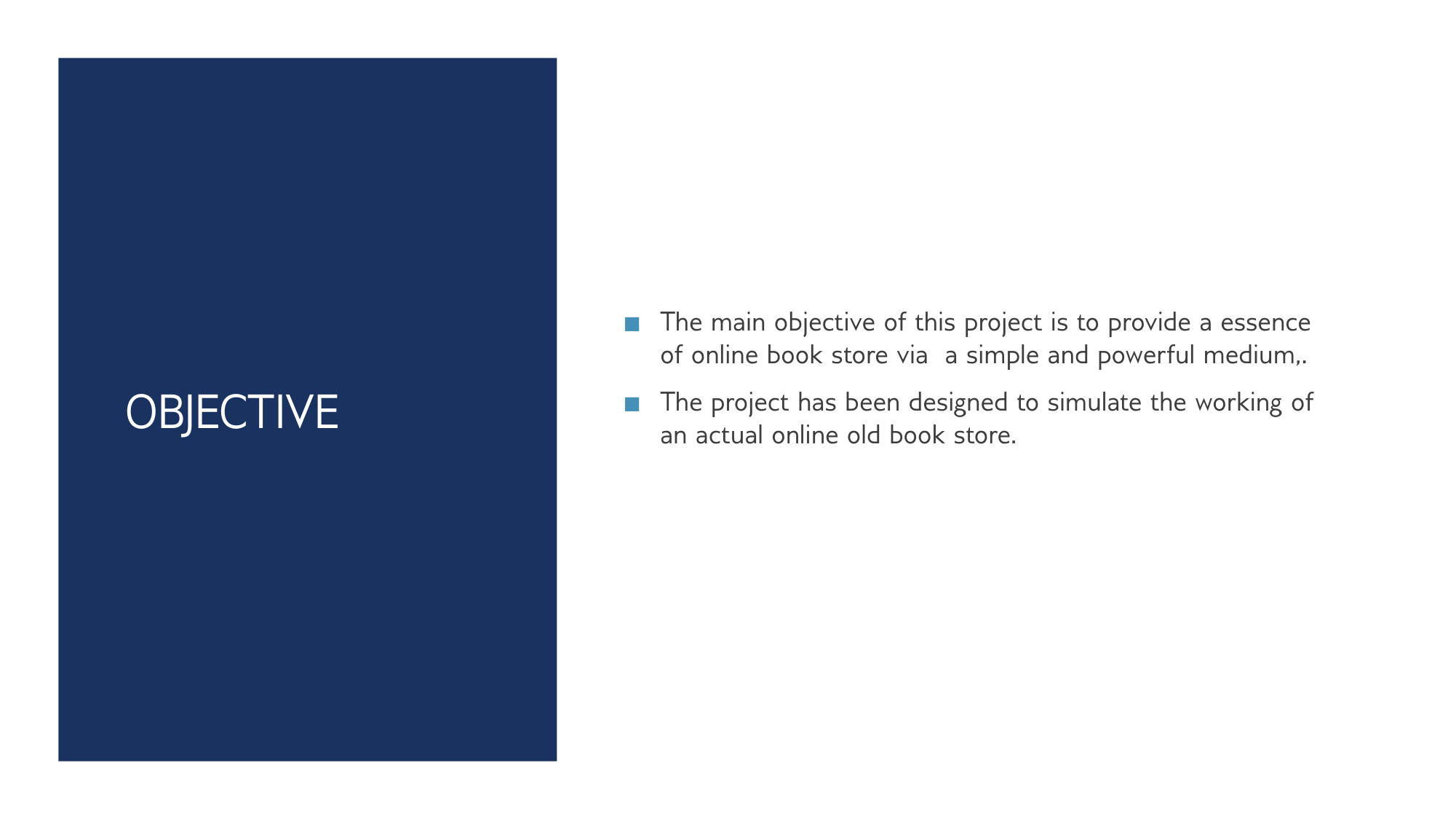

The main objective of this project is to provide a essence of online book store via  a simple and powerful medium,.
The project has been designed to simulate the working of an actual online old book store.
# OBJECTIVE